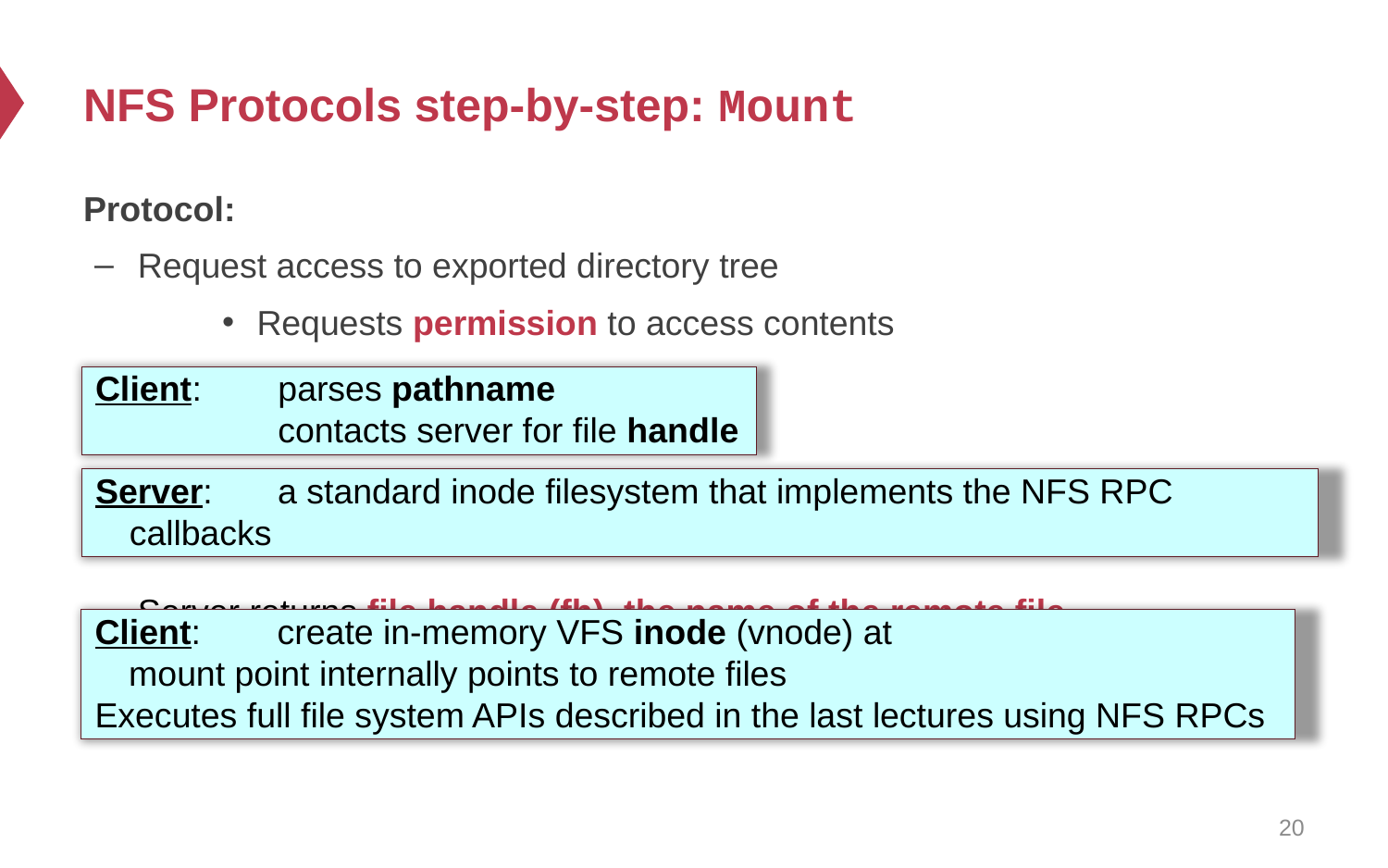

# NFS Protocols step-by-step: Mount
Protocol:
Request access to exported directory tree
Requests permission to access contents

Server returns file handle (fh), the name of the remote file

Client:	 parses pathname
		 contacts server for file handle
Server:	 a standard inode filesystem that implements the NFS RPC callbacks
Client:	 create in-memory VFS inode (vnode) at
mount point internally points to remote files
Executes full file system APIs described in the last lectures using NFS RPCs
20